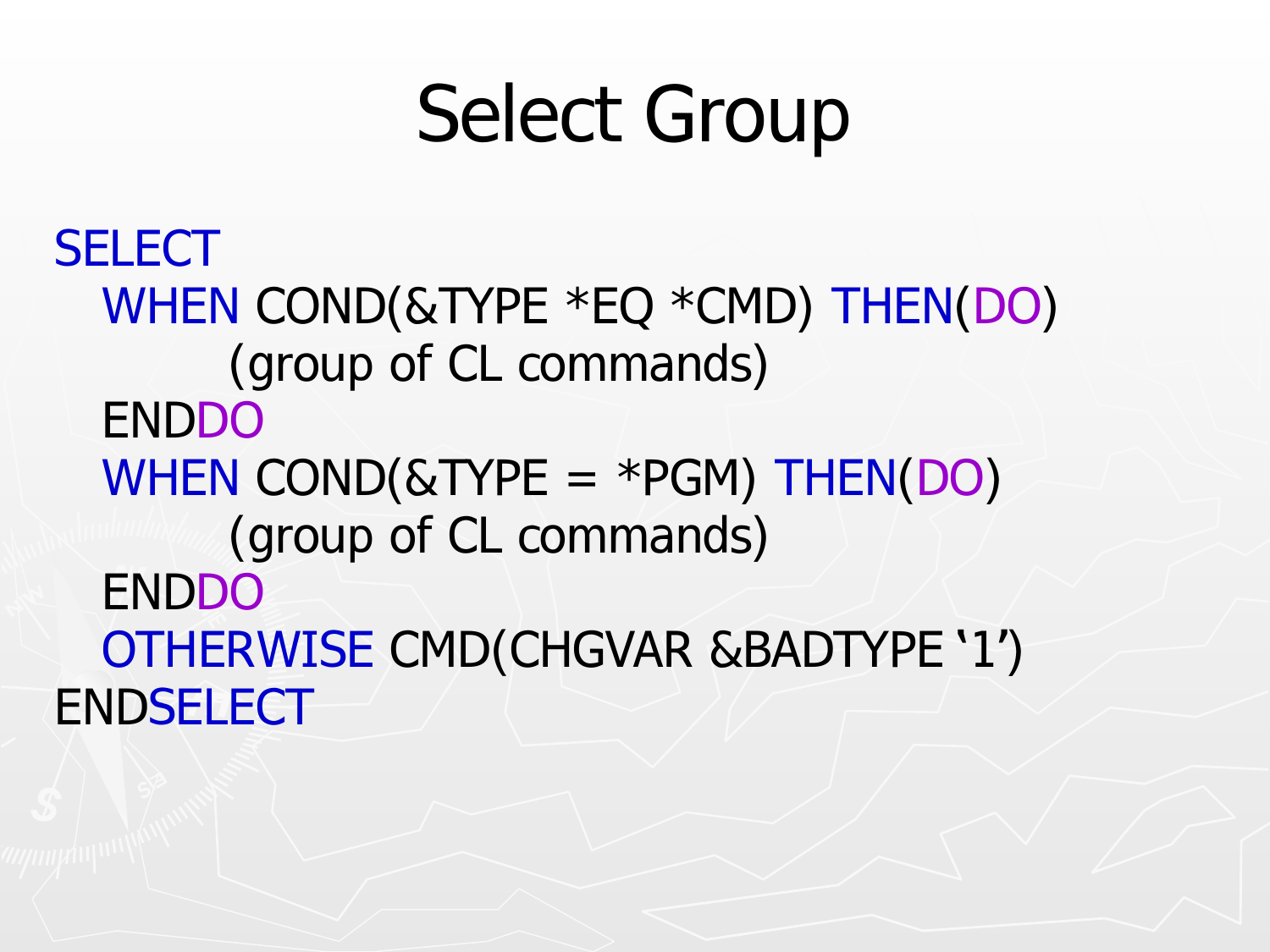

# Select Group
SELECT
	WHEN COND(&TYPE *EQ *CMD) THEN(DO)
		(group of CL commands)
	ENDDO
	WHEN COND(&TYPE = *PGM) THEN(DO)
		(group of CL commands)
	ENDDO
	OTHERWISE CMD(CHGVAR &BADTYPE ‘1’)
ENDSELECT